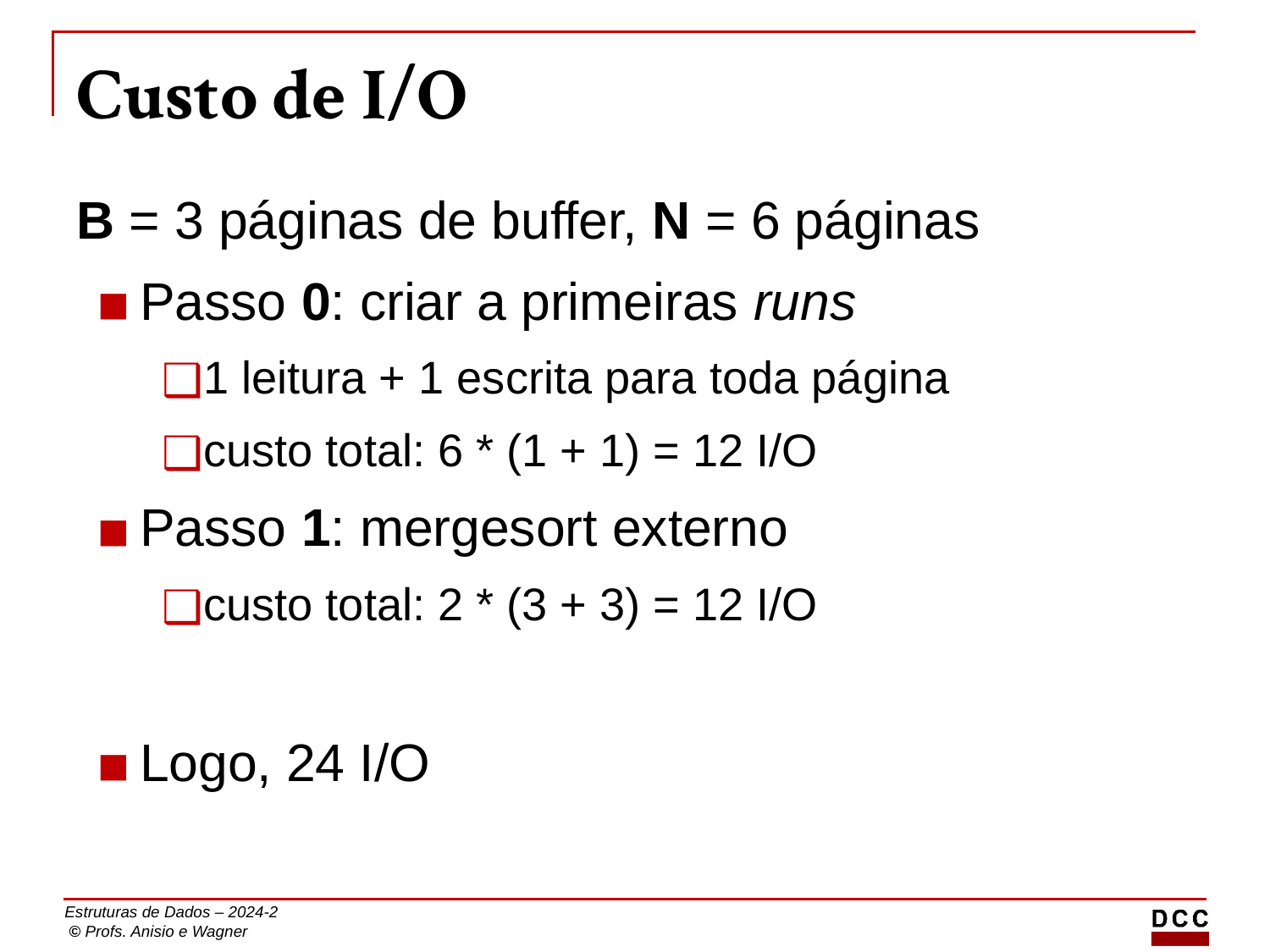

# Custo de I/O
B = 3 páginas de buffer, N = 6 páginas
Passo 0: criar a primeiras runs
1 leitura + 1 escrita para toda página
custo total: 6 * (1 + 1) = 12 I/O
Passo 1: mergesort externo
custo total: 2 * (3 + 3) = 12 I/O

Logo, 24 I/O